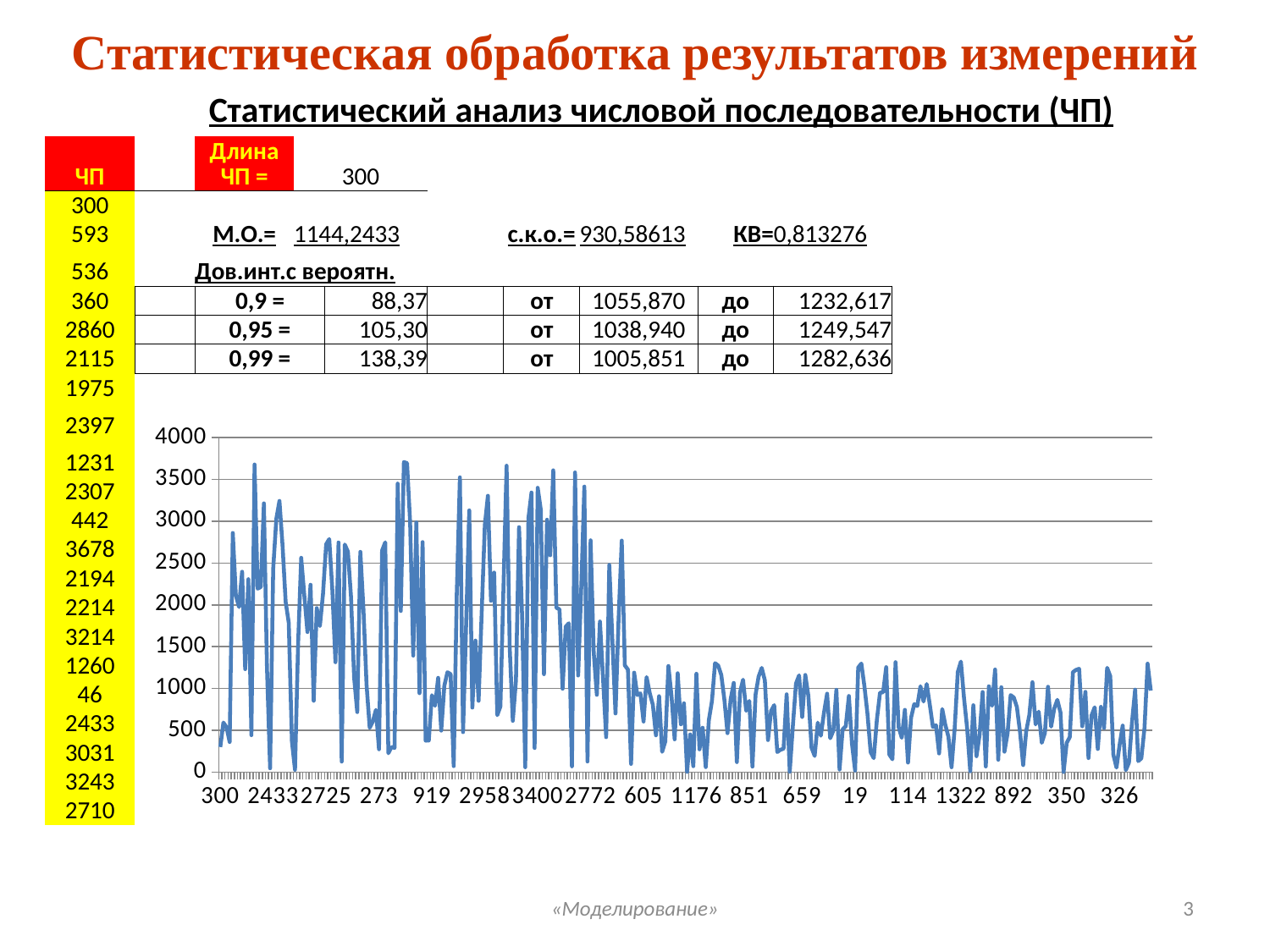

Статистическая обработка результатов измерений
Статистический анализ числовой последовательности (ЧП)
| ЧП |  | Длина ЧП = | 300 |  |  |  |  |  |  |  |
| --- | --- | --- | --- | --- | --- | --- | --- | --- | --- | --- |
| 300 |  |  |  |  |  |  |  |  |  |  |
| 593 |  | М.О.= | 1144,2433 |  |  | с.к.о.= | 930,58613 | КВ= | 0,813276 |  |
| 536 |  | Дов.инт.с вероятн. |  |  |  |  |  |  |  |  |
| 360 |  | 0,9 = | 88,37 | 88,37 |  | от | 1055,870 | до | 1232,617 |  |
| 2860 |  | 0,95 = | 105,30 | 105,30 |  | от | 1038,940 | до | 1249,547 |  |
| 2115 |  | 0,99 = | 138,39 | 138,39 |  | от | 1005,851 | до | 1282,636 |  |
| 1975 |  |  |  |  |  |  |  |  |  |  |
| 2397 |  |  |  |  |  |  |  |  |  |  |
| 1231 |  |  |  |  |  |  |  |  |  |  |
| 2307 |  |  |  |  |  |  |  |  |  |  |
| 442 |  |  |  |  |  |  |  |  |  |  |
| 3678 |  |  |  |  |  |  |  |  |  |  |
| 2194 |  |  |  |  |  |  |  |  |  |  |
| 2214 |  |  |  |  |  |  |  |  |  |  |
| 3214 |  |  |  |  |  |  |  |  |  |  |
| 1260 |  |  |  |  |  |  |  |  |  |  |
| 46 |  |  |  |  |  |  |  |  |  |  |
| 2433 |  |  |  |  |  |  |  |  |  |  |
| 3031 |  |  |  |  |  |  |  |  |  |  |
| 3243 |  |  |  |  |  |  |  |  |  |  |
| 2710 |  |  |  |  |  |  |  |  |  |  |

### Chart

| Category |  |
|---|---|
| 300 | 300.0 |
| 593 | 593.0 |
| 536 | 536.0 |
| 360 | 360.0 |
| 2860 | 2860.0 |
| 2115 | 2115.0 |
| 1975 | 1975.0 |
| 2397 | 2397.0 |
| 1231 | 1231.0 |
| 2307 | 2307.0 |
| 442 | 442.0 |
| 3678 | 3678.0 |
| 2194 | 2194.0 |
| 2214 | 2214.0 |
| 3214 | 3214.0 |
| 1260 | 1260.0 |
| 46 | 46.0 |
| 2433 | 2433.0 |
| 3031 | 3031.0 |
| 3243 | 3243.0 |
| 2710 | 2710.0 |
| 2037 | 2037.0 |
| 1786 | 1786.0 |
| 369 | 369.0 |
| 28 | 28.0 |
| 1533 | 1533.0 |
| 2563 | 2563.0 |
| 2109 | 2109.0 |
| 1675 | 1675.0 |
| 2241 | 2241.0 |
| 853 | 853.0 |
| 1962 | 1962.0 |
| 1747 | 1747.0 |
| 2130 | 2130.0 |
| 2725 | 2725.0 |
| 2787 | 2787.0 |
| 2176 | 2176.0 |
| 1314 | 1314.0 |
| 2746 | 2746.0 |
| 126 | 126.0 |
| 2722 | 2722.0 |
| 2637 | 2637.0 |
| 2098 | 2098.0 |
| 1125 | 1125.0 |
| 718 | 718.0 |
| 2634 | 2634.0 |
| 1948 | 1948.0 |
| 1047 | 1047.0 |
| 529 | 529.0 |
| 606 | 606.0 |
| 745 | 745.0 |
| 273 | 273.0 |
| 2650 | 2650.0 |
| 2748 | 2748.0 |
| 226 | 226.0 |
| 300 | 300.0 |
| 289 | 289.0 |
| 3450 | 3450.0 |
| 1927 | 1927.0 |
| 3708 | 3708.0 |
| 3694 | 3694.0 |
| 2994 | 2994.0 |
| 1393 | 1393.0 |
| 2985 | 2985.0 |
| 943 | 943.0 |
| 2751 | 2751.0 |
| 376 | 376.0 |
| 378 | 378.0 |
| 919 | 919.0 |
| 792 | 792.0 |
| 1127 | 1127.0 |
| 496 | 496.0 |
| 1034 | 1034.0 |
| 1194 | 1194.0 |
| 1172 | 1172.0 |
| 72 | 72.0 |
| 2146 | 2146.0 |
| 3525 | 3525.0 |
| 478 | 478.0 |
| 1767 | 1767.0 |
| 3130 | 3130.0 |
| 771 | 771.0 |
| 1573 | 1573.0 |
| 852 | 852.0 |
| 1912 | 1912.0 |
| 2958 | 2958.0 |
| 3304 | 3304.0 |
| 2049 | 2049.0 |
| 2386 | 2386.0 |
| 681 | 681.0 |
| 784 | 784.0 |
| 2223 | 2223.0 |
| 3664 | 3664.0 |
| 1494 | 1494.0 |
| 613 | 613.0 |
| 1095 | 1095.0 |
| 2929 | 2929.0 |
| 1854 | 1854.0 |
| 58 | 58.0 |
| 3033 | 3033.0 |
| 3343 | 3343.0 |
| 288 | 288.0 |
| 3400 | 3400.0 |
| 3138 | 3138.0 |
| 1171 | 1171.0 |
| 3018 | 3018.0 |
| 2593 | 2593.0 |
| 3609 | 3609.0 |
| 1966 | 1966.0 |
| 1947 | 1947.0 |
| 997 | 997.0 |
| 1740 | 1740.0 |
| 1780 | 1780.0 |
| 69 | 69.0 |
| 3583 | 3583.0 |
| 1155 | 1155.0 |
| 2218 | 2218.0 |
| 3414 | 3414.0 |
| 127 | 127.0 |
| 2772 | 2772.0 |
| 1426 | 1426.0 |
| 924 | 924.0 |
| 1801 | 1801.0 |
| 1119 | 1119.0 |
| 418 | 418.0 |
| 2478 | 2478.0 |
| 1570 | 1570.0 |
| 702 | 702.0 |
| 1834 | 1834.0 |
| 2769 | 2769.0 |
| 1276 | 1276.0 |
| 1226 | 1226.0 |
| 98 | 98.0 |
| 1189 | 1189.0 |
| 922 | 922.0 |
| 942 | 942.0 |
| 605 | 605.0 |
| 1136 | 1136.0 |
| 946 | 946.0 |
| 805 | 805.0 |
| 440 | 440.0 |
| 908 | 908.0 |
| 242 | 242.0 |
| 367 | 367.0 |
| 1269 | 1269.0 |
| 911 | 911.0 |
| 392 | 392.0 |
| 1182 | 1182.0 |
| 572 | 572.0 |
| 823 | 823.0 |
| 3 | 3.0 |
| 450 | 450.0 |
| 71 | 71.0 |
| 1176 | 1176.0 |
| 272 | 272.0 |
| 530 | 530.0 |
| 60 | 60.0 |
| 626 | 626.0 |
| 849 | 849.0 |
| 1303 | 1303.0 |
| 1274 | 1274.0 |
| 1161 | 1161.0 |
| 859 | 859.0 |
| 466 | 466.0 |
| 871 | 871.0 |
| 1066 | 1066.0 |
| 120 | 120.0 |
| 952 | 952.0 |
| 1105 | 1105.0 |
| 733 | 733.0 |
| 851 | 851.0 |
| 66 | 66.0 |
| 926 | 926.0 |
| 1142 | 1142.0 |
| 1246 | 1246.0 |
| 1098 | 1098.0 |
| 383 | 383.0 |
| 732 | 732.0 |
| 801 | 801.0 |
| 240 | 240.0 |
| 267 | 267.0 |
| 280 | 280.0 |
| 930 | 930.0 |
| 5 | 5.0 |
| 550 | 550.0 |
| 1060 | 1060.0 |
| 1157 | 1157.0 |
| 659 | 659.0 |
| 1162 | 1162.0 |
| 909 | 909.0 |
| 292 | 292.0 |
| 193 | 193.0 |
| 591 | 591.0 |
| 436 | 436.0 |
| 708 | 708.0 |
| 938 | 938.0 |
| 405 | 405.0 |
| 495 | 495.0 |
| 984 | 984.0 |
| 31 | 31.0 |
| 513 | 513.0 |
| 547 | 547.0 |
| 910 | 910.0 |
| 342 | 342.0 |
| 19 | 19.0 |
| 1250 | 1250.0 |
| 1298 | 1298.0 |
| 1024 | 1024.0 |
| 694 | 694.0 |
| 238 | 238.0 |
| 167 | 167.0 |
| 628 | 628.0 |
| 949 | 949.0 |
| 955 | 955.0 |
| 1255 | 1255.0 |
| 211 | 211.0 |
| 154 | 154.0 |
| 1315 | 1315.0 |
| 537 | 537.0 |
| 410 | 410.0 |
| 745 | 745.0 |
| 114 | 114.0 |
| 652 | 652.0 |
| 812 | 812.0 |
| 790 | 790.0 |
| 1027 | 1027.0 |
| 844 | 844.0 |
| 1053 | 1053.0 |
| 807 | 807.0 |
| 540 | 540.0 |
| 560 | 560.0 |
| 223 | 223.0 |
| 754 | 754.0 |
| 564 | 564.0 |
| 423 | 423.0 |
| 58 | 58.0 |
| 526 | 526.0 |
| 1197 | 1197.0 |
| 1322 | 1322.0 |
| 887 | 887.0 |
| 529 | 529.0 |
| 10 | 10.0 |
| 800 | 800.0 |
| 190 | 190.0 |
| 441 | 441.0 |
| 958 | 958.0 |
| 68 | 68.0 |
| 1026 | 1026.0 |
| 794 | 794.0 |
| 1227 | 1227.0 |
| 148 | 148.0 |
| 1015 | 1015.0 |
| 244 | 244.0 |
| 467 | 467.0 |
| 921 | 921.0 |
| 892 | 892.0 |
| 779 | 779.0 |
| 477 | 477.0 |
| 84 | 84.0 |
| 489 | 489.0 |
| 684 | 684.0 |
| 1075 | 1075.0 |
| 570 | 570.0 |
| 723 | 723.0 |
| 351 | 351.0 |
| 469 | 469.0 |
| 1021 | 1021.0 |
| 544 | 544.0 |
| 760 | 760.0 |
| 864 | 864.0 |
| 716 | 716.0 |
| 1 | 1.0 |
| 350 | 350.0 |
| 419 | 419.0 |
| 1195 | 1195.0 |
| 1222 | 1222.0 |
| 1235 | 1235.0 |
| 548 | 548.0 |
| 960 | 960.0 |
| 168 | 168.0 |
| 678 | 678.0 |
| 775 | 775.0 |
| 277 | 277.0 |
| 780 | 780.0 |
| 527 | 527.0 |
| 1247 | 1247.0 |
| 1148 | 1148.0 |
| 209 | 209.0 |
| 54 | 54.0 |
| 326 | 326.0 |
| 556 | 556.0 |
| 23 | 23.0 |
| 113 | 113.0 |
| 602 | 602.0 |
| 986 | 986.0 |
| 131 | 131.0 |
| 165 | 165.0 |
| 528 | 528.0 |
| 1297 | 1297.0 |
| 974 | 974.0 |
«Моделирование»
3